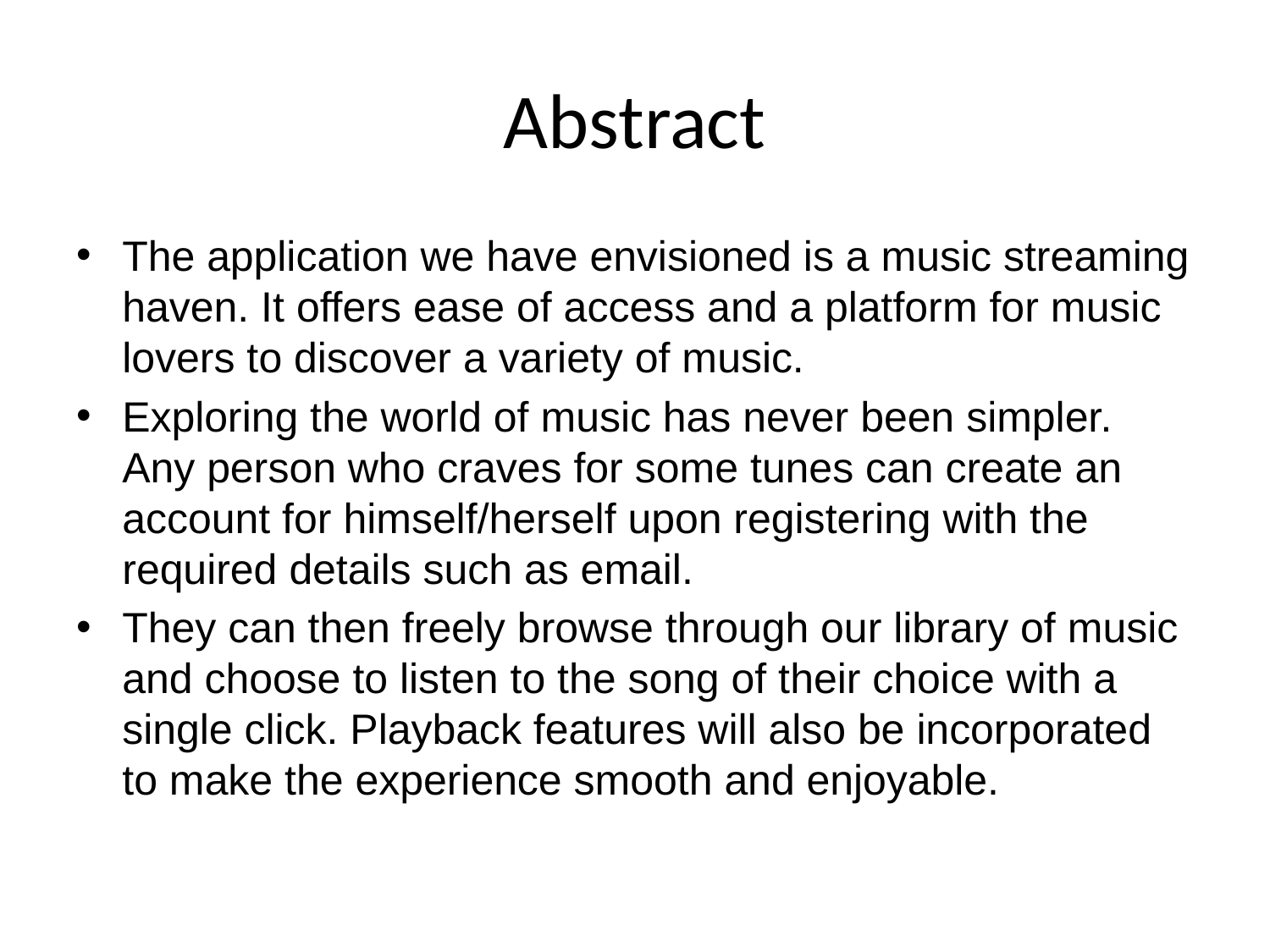

# Abstract
The application we have envisioned is a music streaming haven. It offers ease of access and a platform for music lovers to discover a variety of music.
Exploring the world of music has never been simpler. Any person who craves for some tunes can create an account for himself/herself upon registering with the required details such as email.
They can then freely browse through our library of music and choose to listen to the song of their choice with a single click. Playback features will also be incorporated to make the experience smooth and enjoyable.